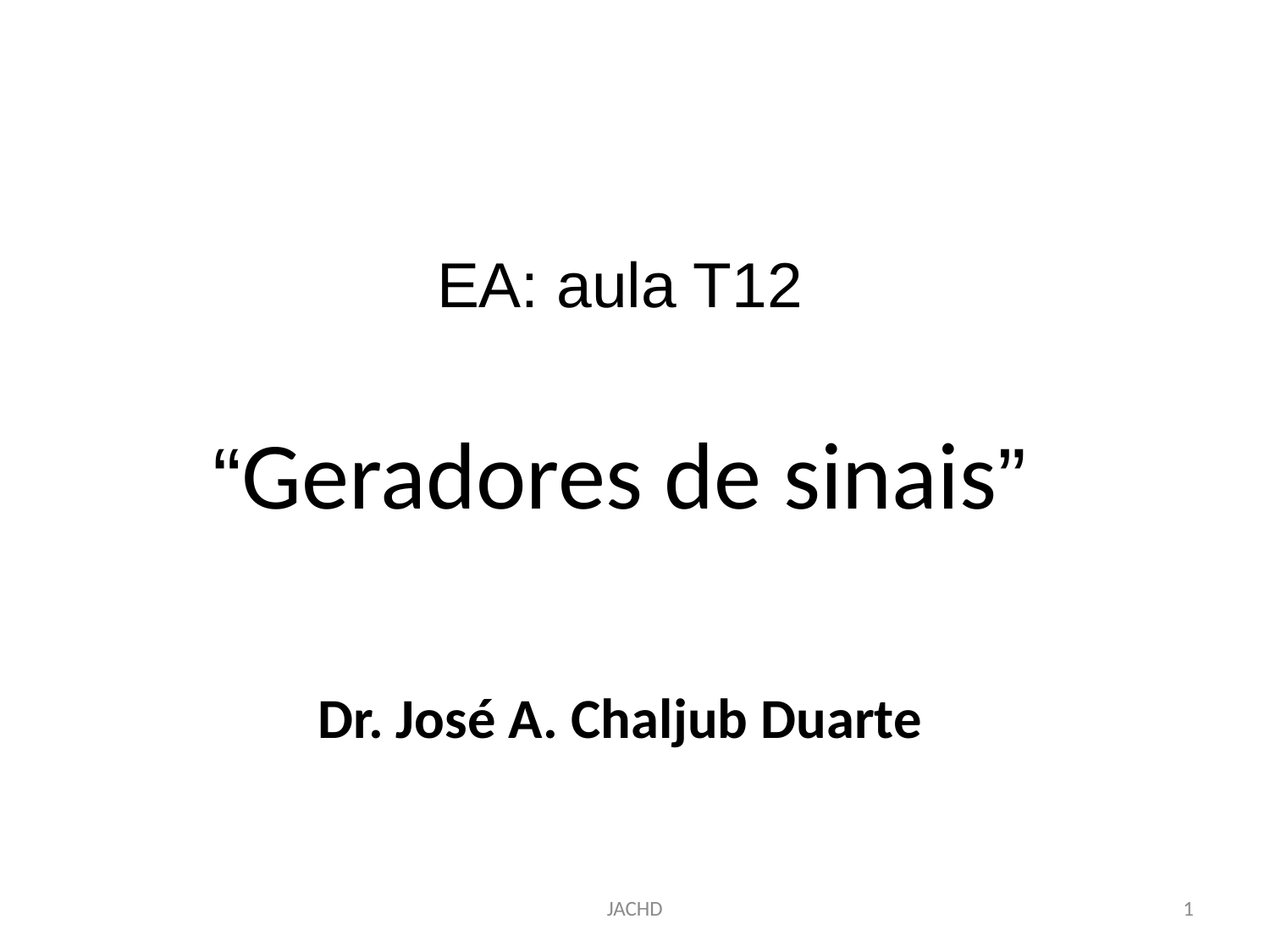

# EA: aula T12 “Geradores de sinais”
Dr. José A. Chaljub Duarte
JACHD
1